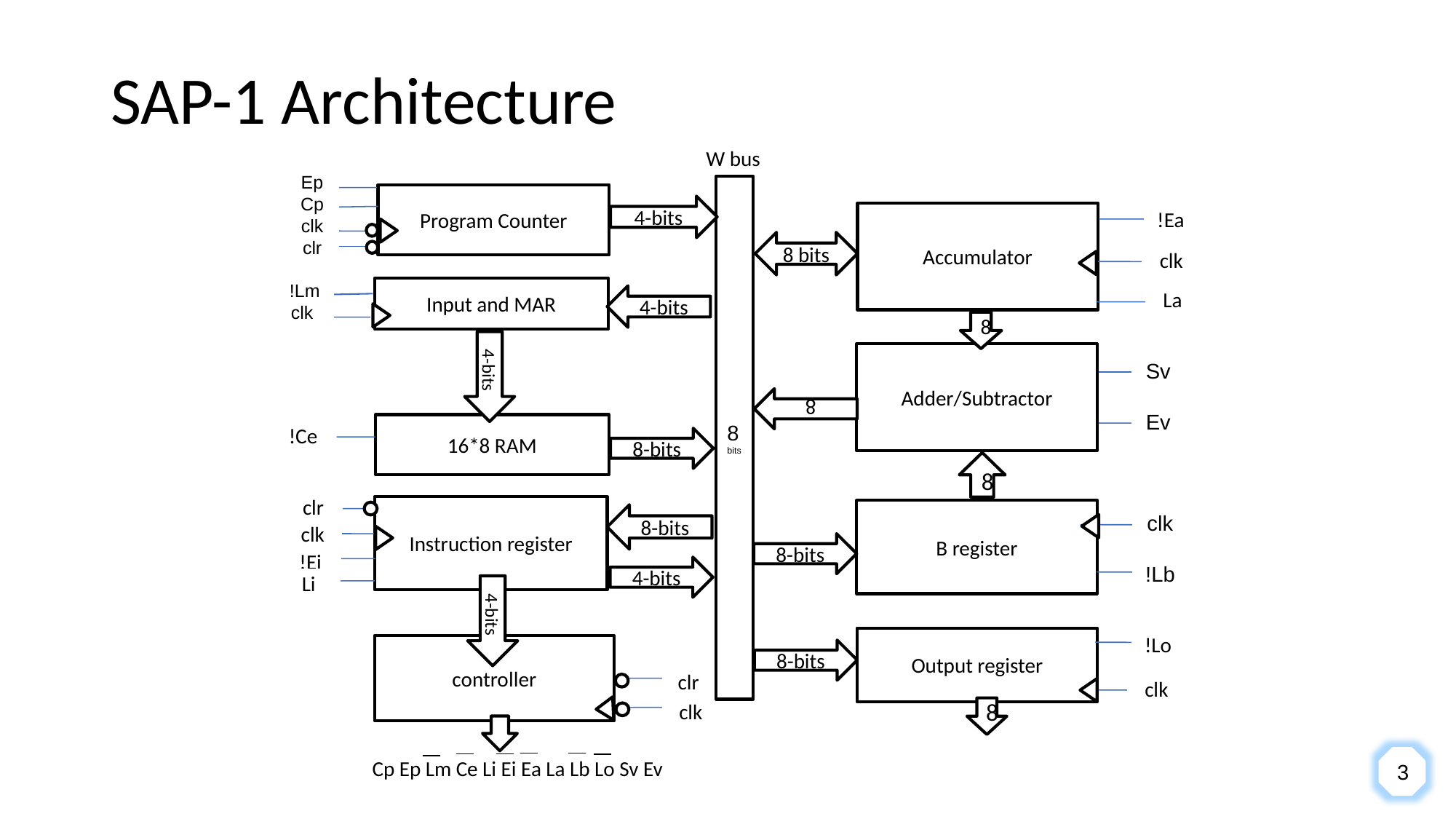

SAP-1 Architecture
W bus
Ep
Cp
clk
clr
8
bits
Program Counter
4-bits
Accumulator
!Ea

8 bits

clk
!Lm
clk!
Input and MAR
4-bits
La

8
Adder/Subtractor
4-bits
Sv
Sv

Ev
8
Ev
16*8 RAM
!Ce
8-bits
8
Instruction register
B register
clr

8-bits
clk

!Lb
clk

clk

8-bits
!Ei
4-bits
Lb
Li
4-bits
Output register
!Lo
controller
8-bits
clr

clk
8

clk

3
Cp Ep Lm Ce Li Ei Ea La Lb Lo Sv Ev